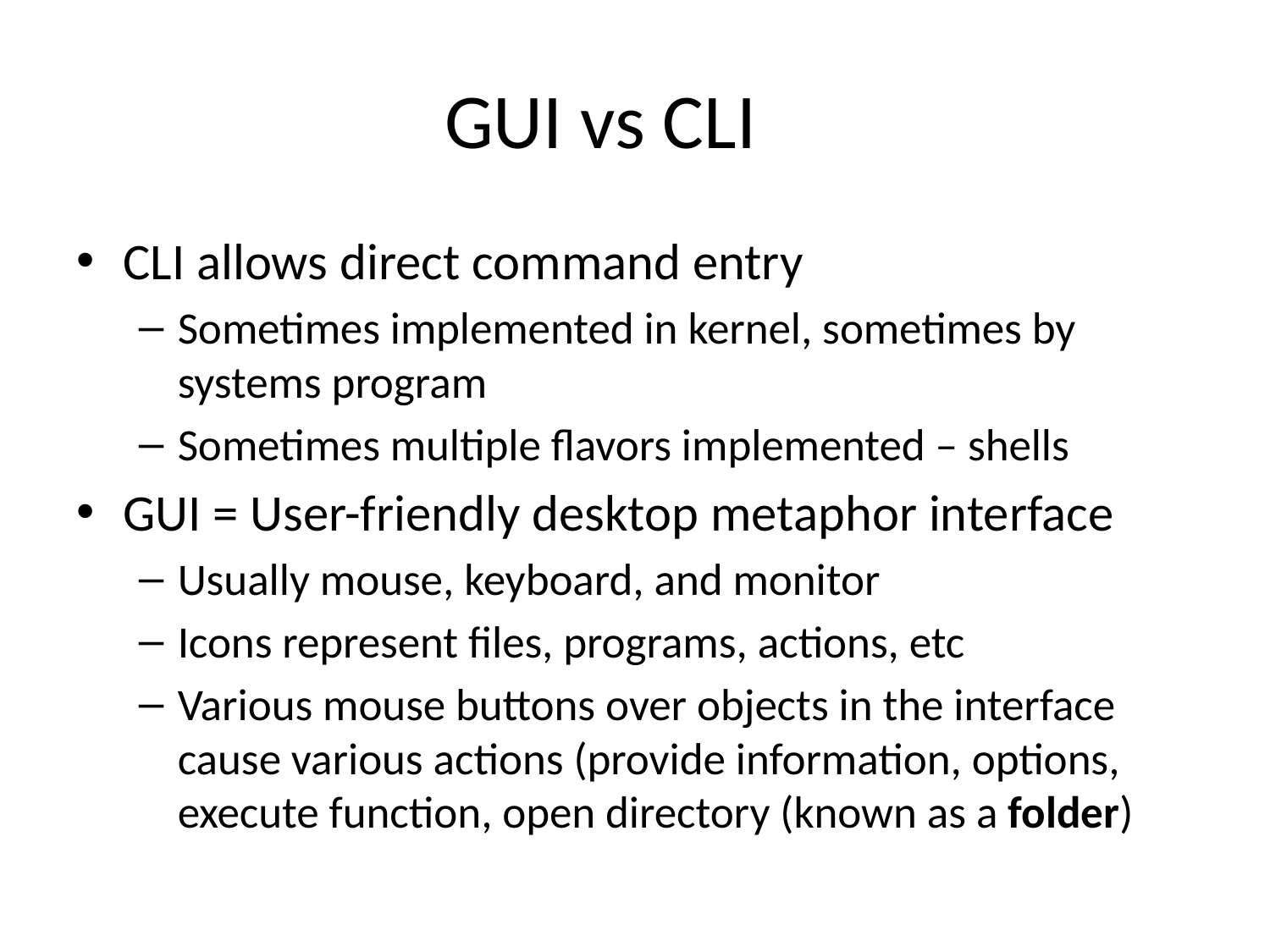

# GUI vs CLI
CLI allows direct command entry
Sometimes implemented in kernel, sometimes by systems program
Sometimes multiple flavors implemented – shells
GUI = User-friendly desktop metaphor interface
Usually mouse, keyboard, and monitor
Icons represent files, programs, actions, etc
Various mouse buttons over objects in the interface cause various actions (provide information, options, execute function, open directory (known as a folder)